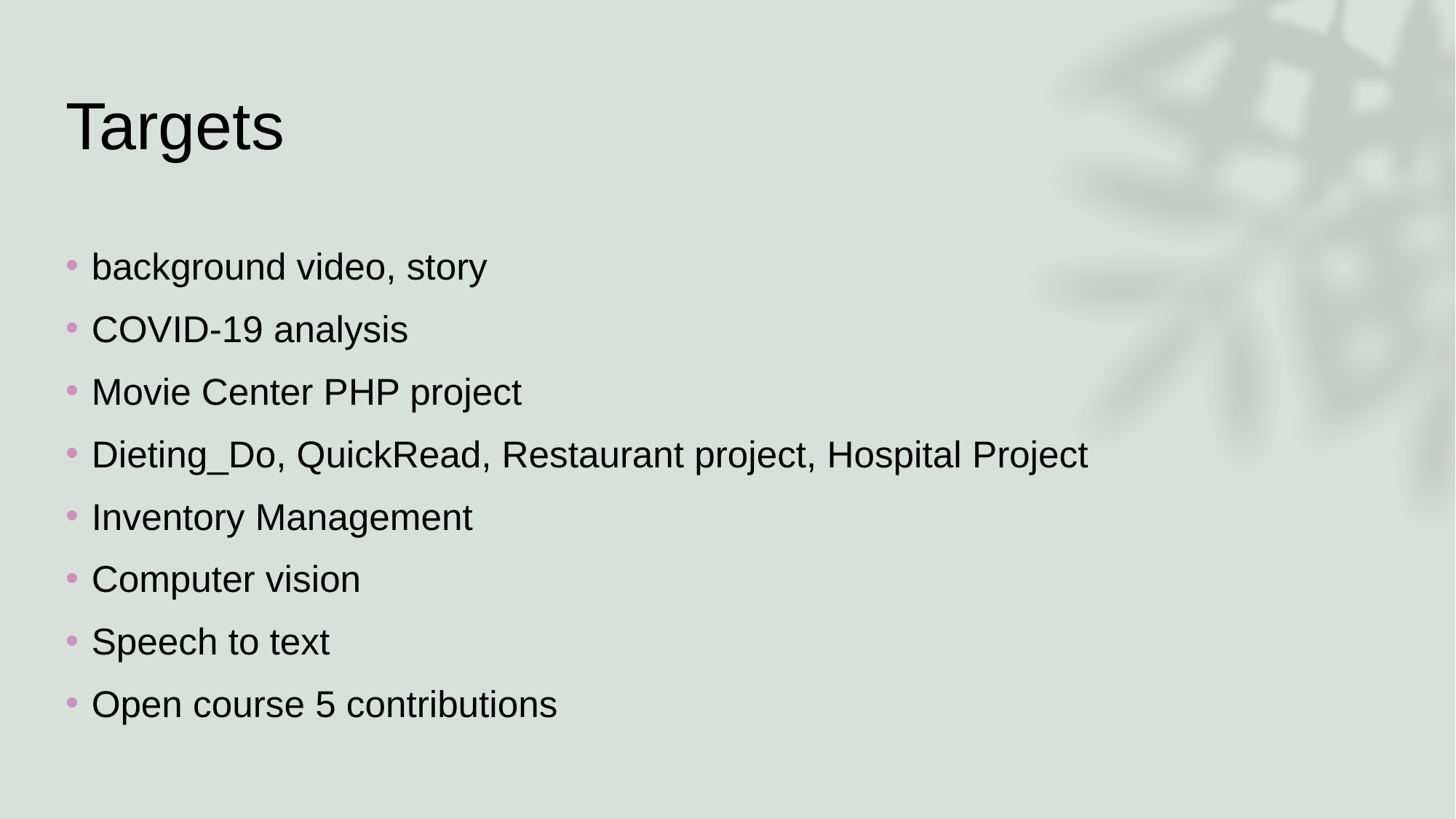

# Targets
background video, story
COVID-19 analysis
Movie Center PHP project
Dieting_Do, QuickRead, Restaurant project, Hospital Project
Inventory Management
Computer vision
Speech to text
Open course 5 contributions